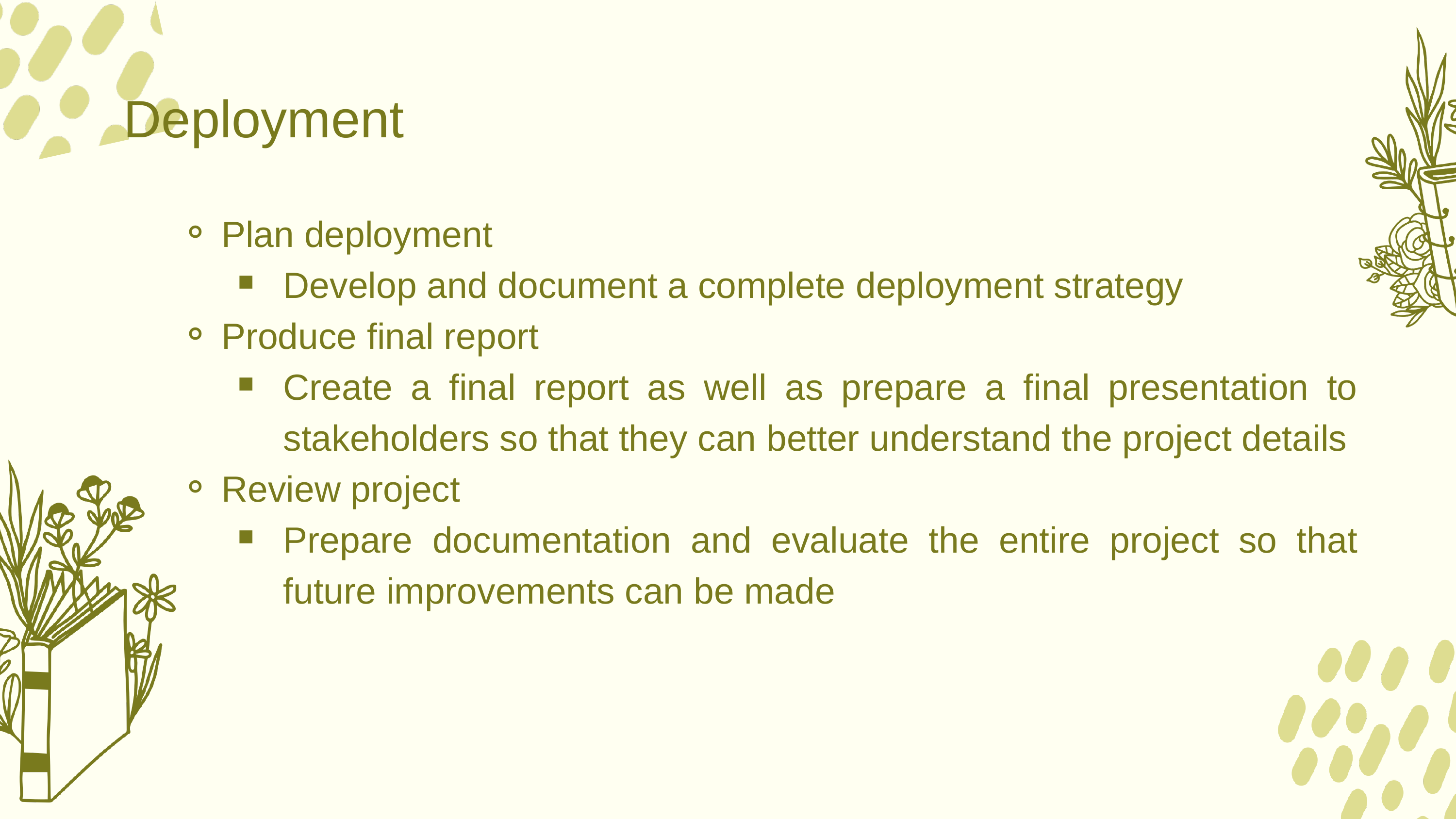

Deployment
Plan deployment
Develop and document a complete deployment strategy
Produce final report
Create a final report as well as prepare a final presentation to stakeholders so that they can better understand the project details
Review project
Prepare documentation and evaluate the entire project so that future improvements can be made